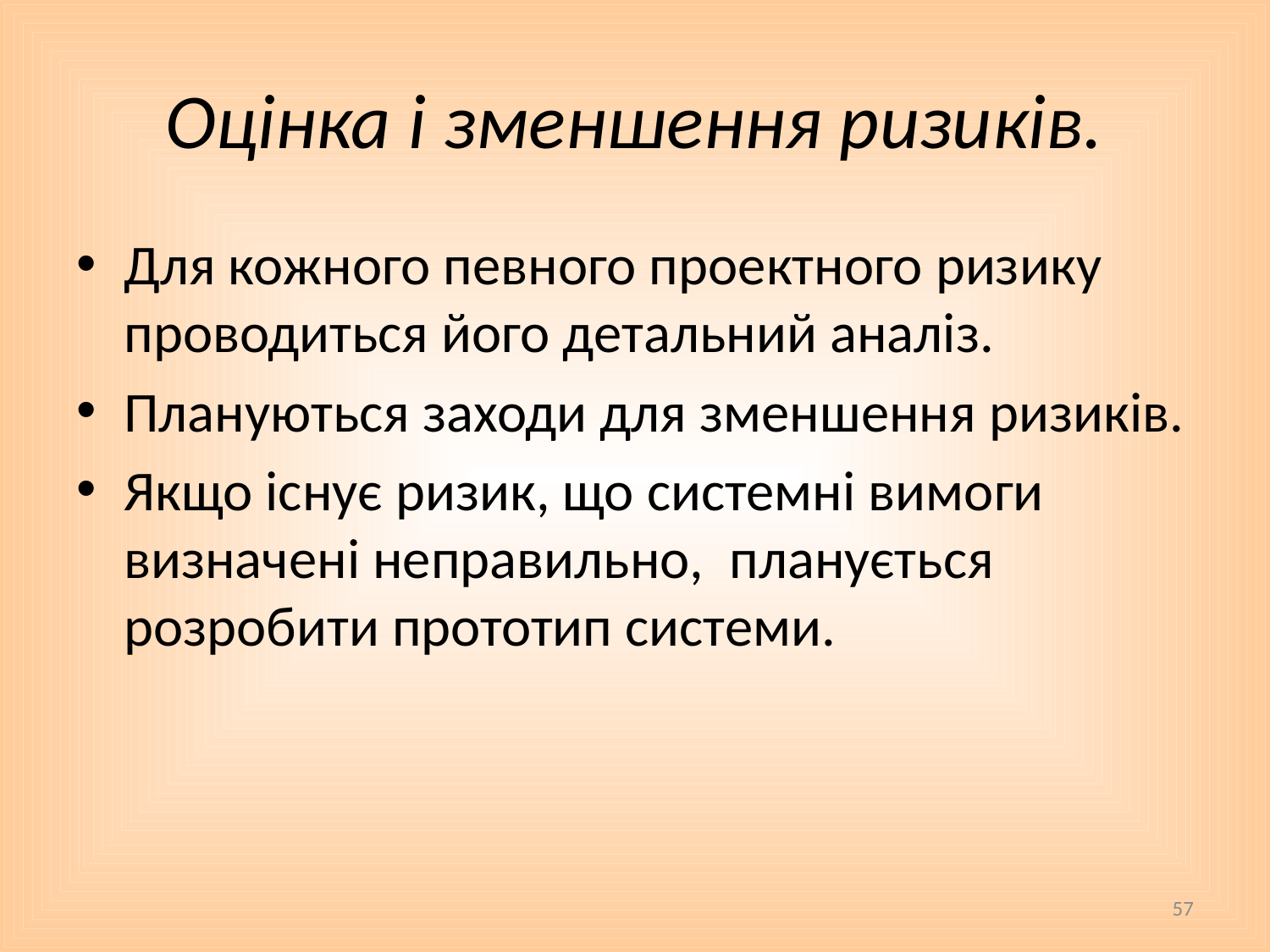

# Оцінка і зменшення ризиків.
Для кожного певного проектного ризику проводиться його детальний аналіз.
Плануються заходи для зменшення ризиків.
Якщо існує ризик, що системні вимоги визначені неправильно,  планується розробити прототип системи.

57